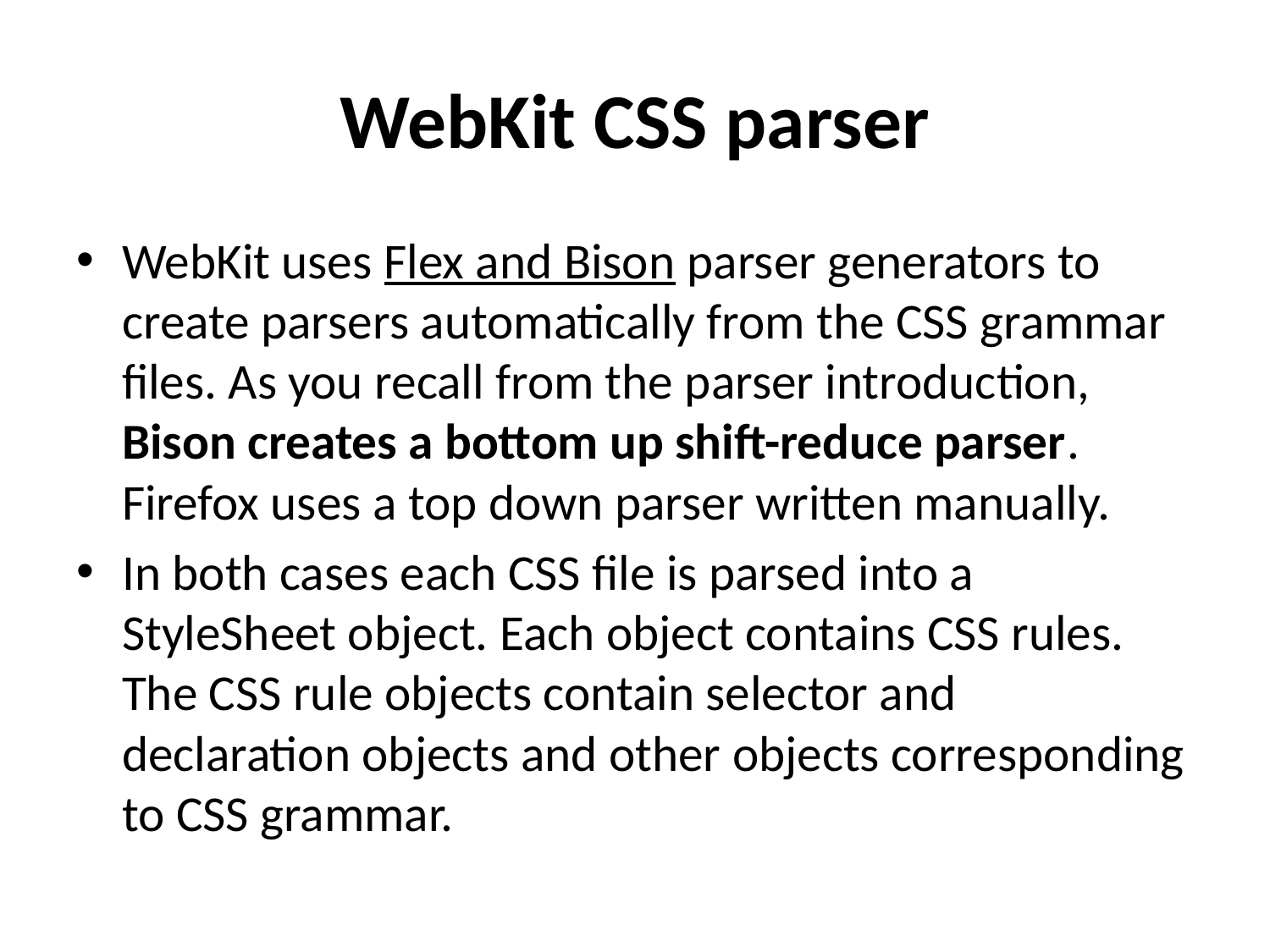

# WebKit CSS parser
WebKit uses Flex and Bison parser generators to create parsers automatically from the CSS grammar files. As you recall from the parser introduction, Bison creates a bottom up shift-reduce parser. Firefox uses a top down parser written manually.
In both cases each CSS file is parsed into a StyleSheet object. Each object contains CSS rules. The CSS rule objects contain selector and declaration objects and other objects corresponding to CSS grammar.